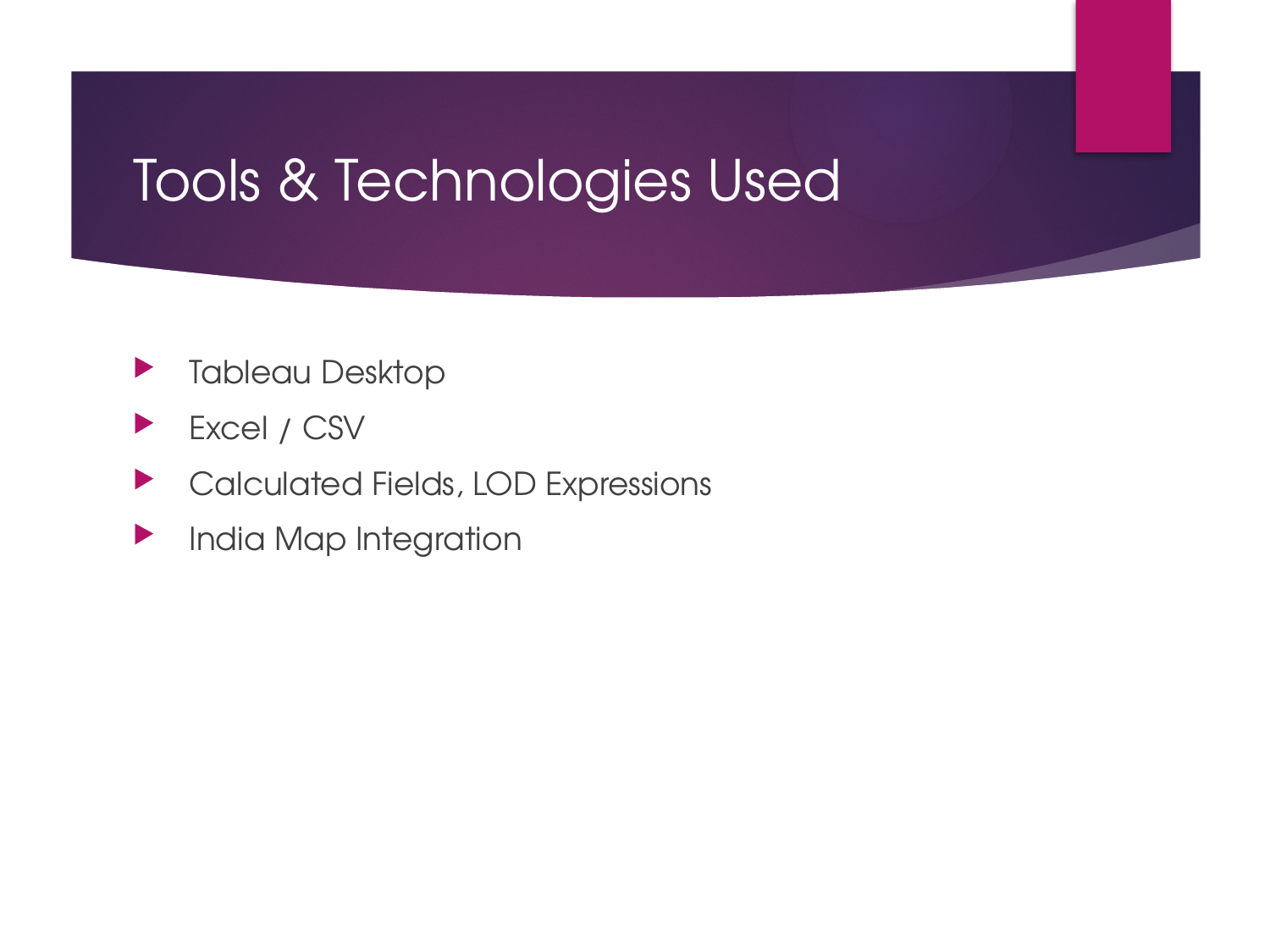

# Tools & Technologies Used
 Tableau Desktop
 Excel / CSV
 Calculated Fields, LOD Expressions
 India Map Integration